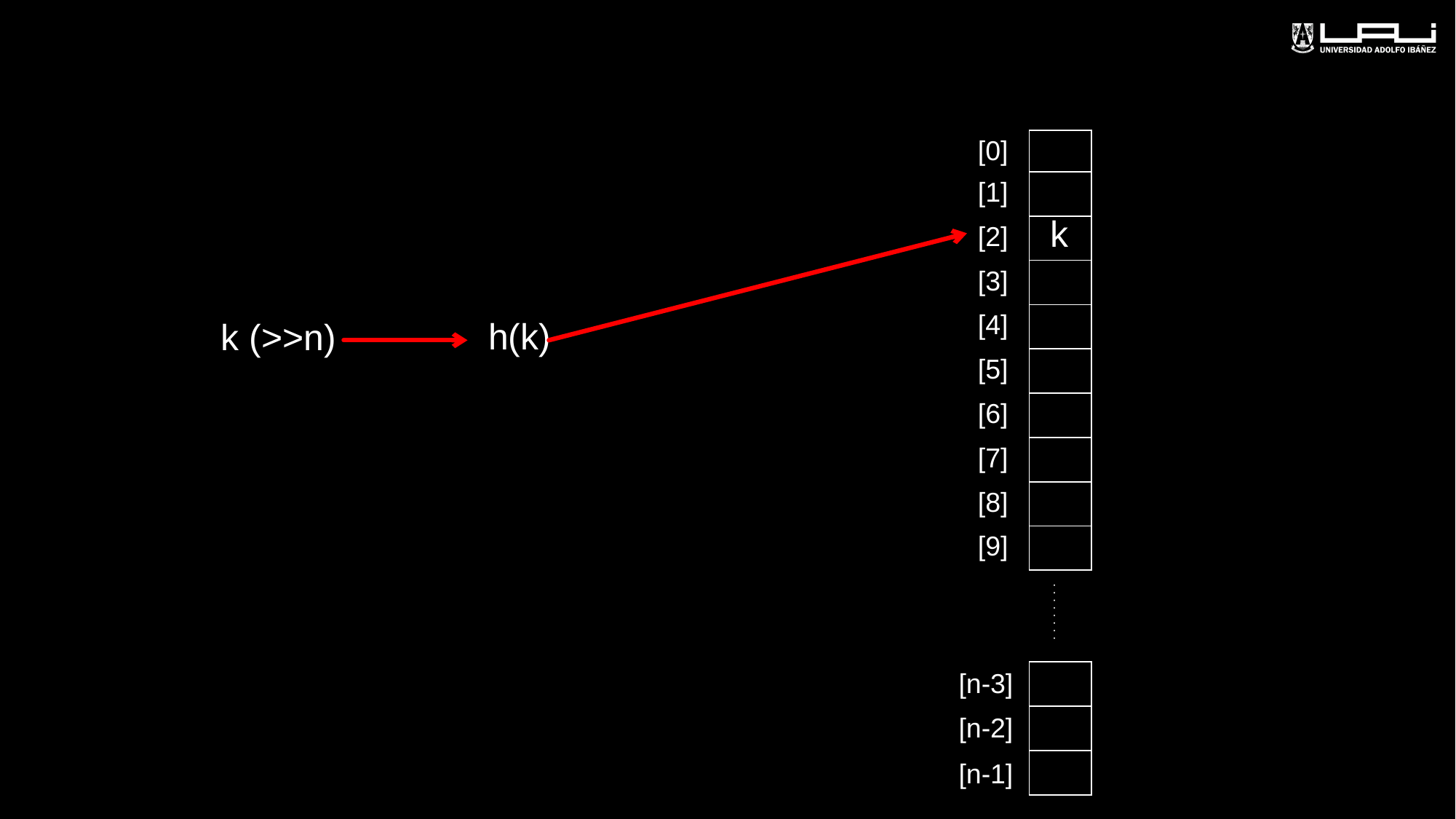

| [0] |  |
| --- | --- |
| [1] |  |
| [2] |  |
| [3] |  |
| [4] |  |
| [5] |  |
| [6] |  |
| [7] |  |
| [8] |  |
| [9] |  |
k
h(k)
k (>>n)
[n-3]
|  |  |
| --- | --- |
|  |  |
|  |  |
[n-2]
[n-1]